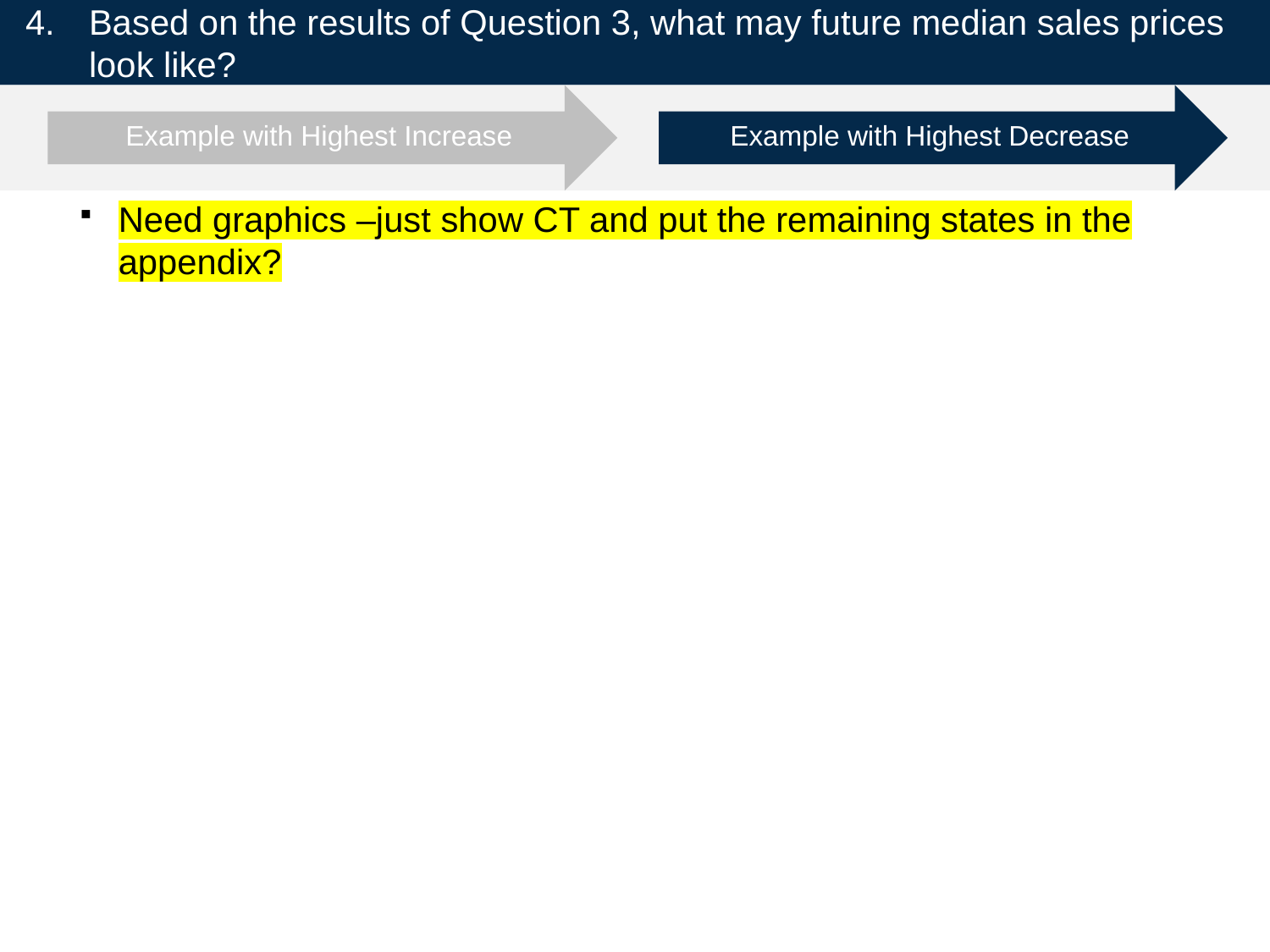

Based on the results of Question 3, what may future median sales prices look like?
#
Example with Highest Increase
Example with Highest Decrease

Need graphics –just show CT and put the remaining states in the appendix?